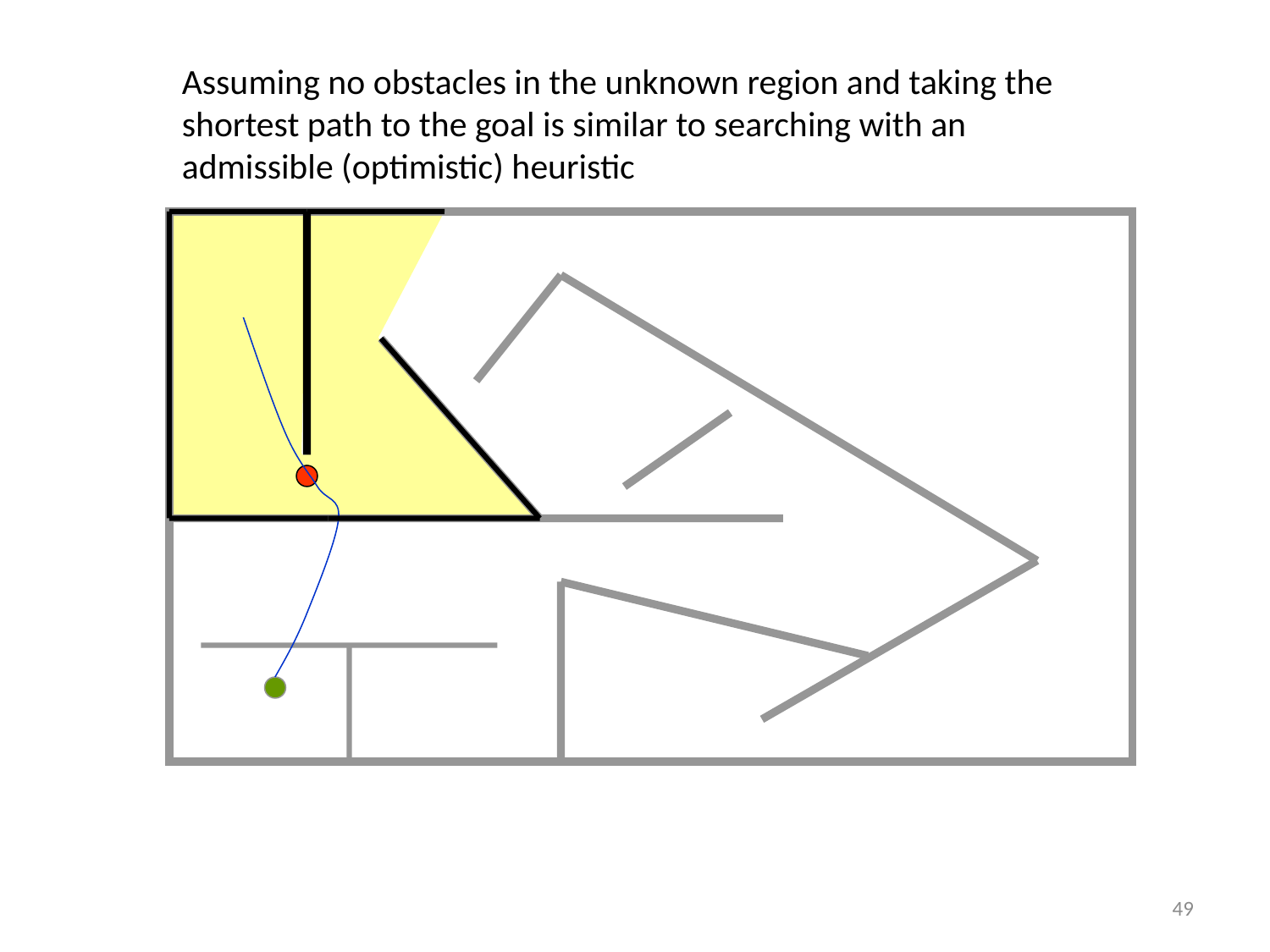

Assuming no obstacles in the unknown region and taking the shortest path to the goal is similar to searching with an admissible (optimistic) heuristic

49